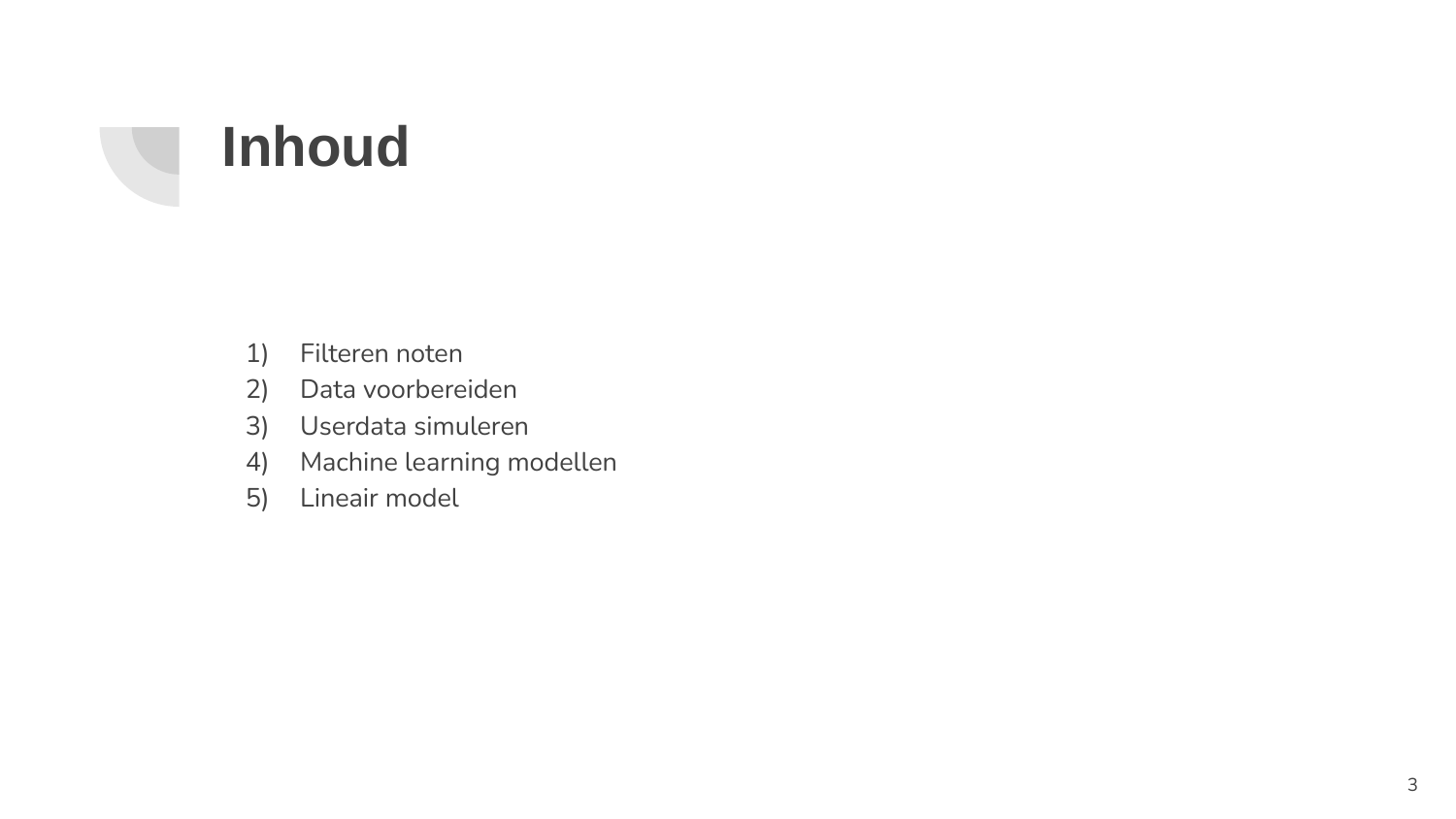

# Inhoud
Filteren noten
Data voorbereiden
Userdata simuleren
Machine learning modellen
Lineair model
3